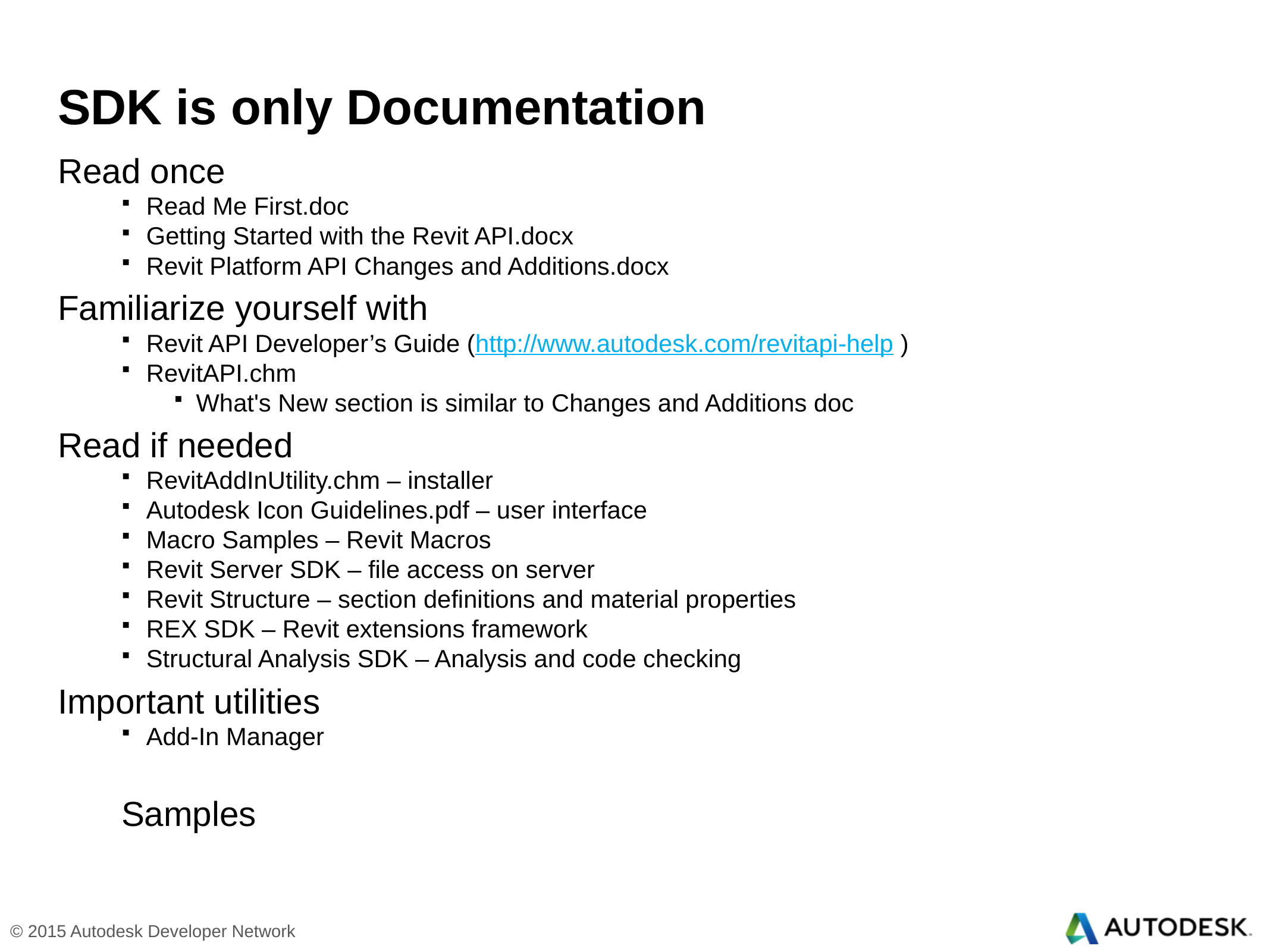

# SDK is only Documentation
Read once
Read Me First.doc
Getting Started with the Revit API.docx
Revit Platform API Changes and Additions.docx
Familiarize yourself with
Revit API Developer’s Guide (http://www.autodesk.com/revitapi-help )
RevitAPI.chm
What's New section is similar to Changes and Additions doc
Read if needed
RevitAddInUtility.chm – installer
Autodesk Icon Guidelines.pdf – user interface
Macro Samples – Revit Macros
Revit Server SDK – file access on server
Revit Structure – section definitions and material properties
REX SDK – Revit extensions framework
Structural Analysis SDK – Analysis and code checking
Important utilities
Add-In Manager

Samples